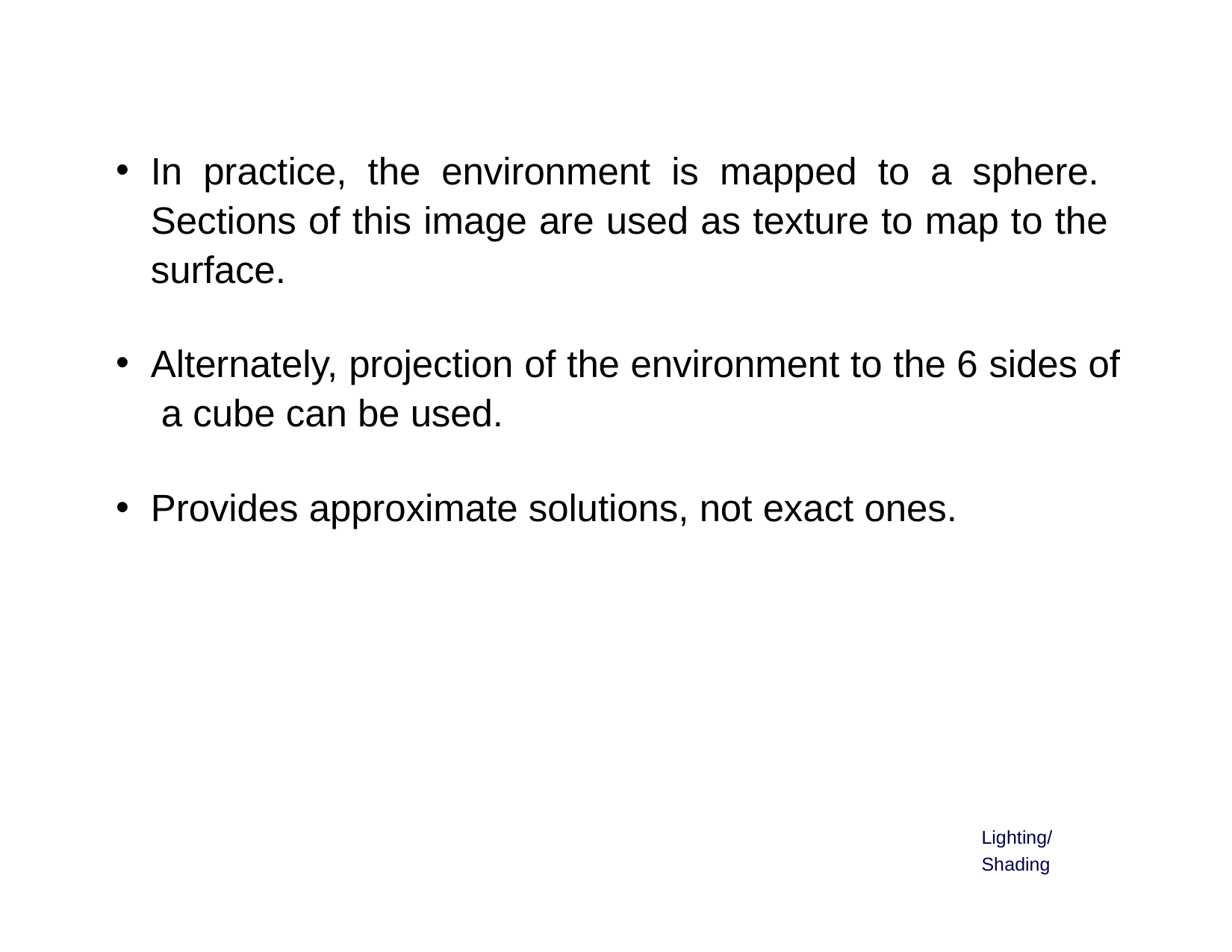

In practice, the environment is mapped to a sphere.  Sections of this image are used as texture to map to the  surface.

Alternately, projection of the environment to the 6 sides of  a cube can be used.

Provides approximate solutions, not exact ones.
Lighting/Shading